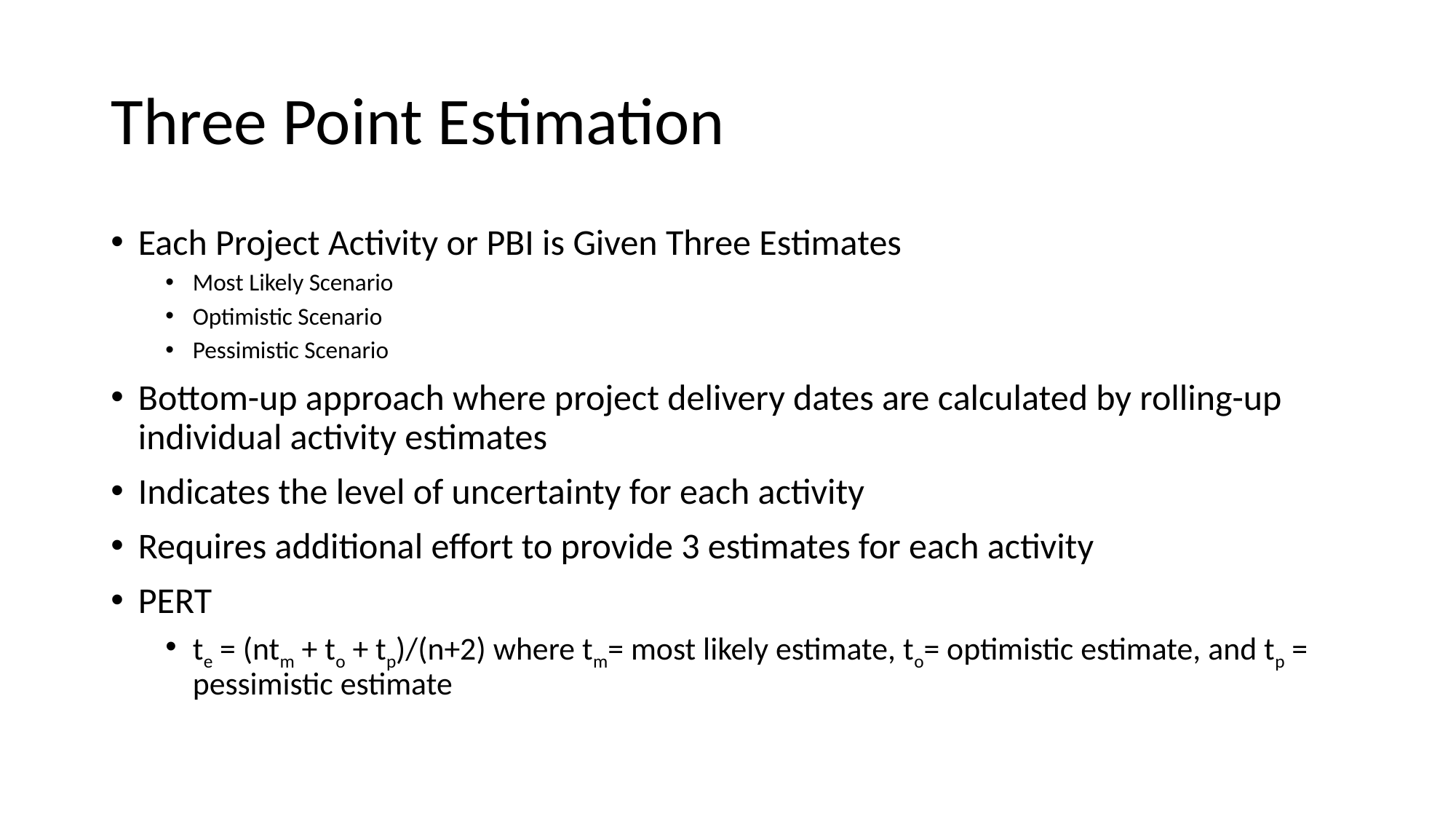

# Three Point Estimation
Each Project Activity or PBI is Given Three Estimates
Most Likely Scenario
Optimistic Scenario
Pessimistic Scenario
Bottom-up approach where project delivery dates are calculated by rolling-up individual activity estimates
Indicates the level of uncertainty for each activity
Requires additional effort to provide 3 estimates for each activity
PERT
te = (ntm + to + tp)/(n+2) where tm= most likely estimate, to= optimistic estimate, and tp = pessimistic estimate